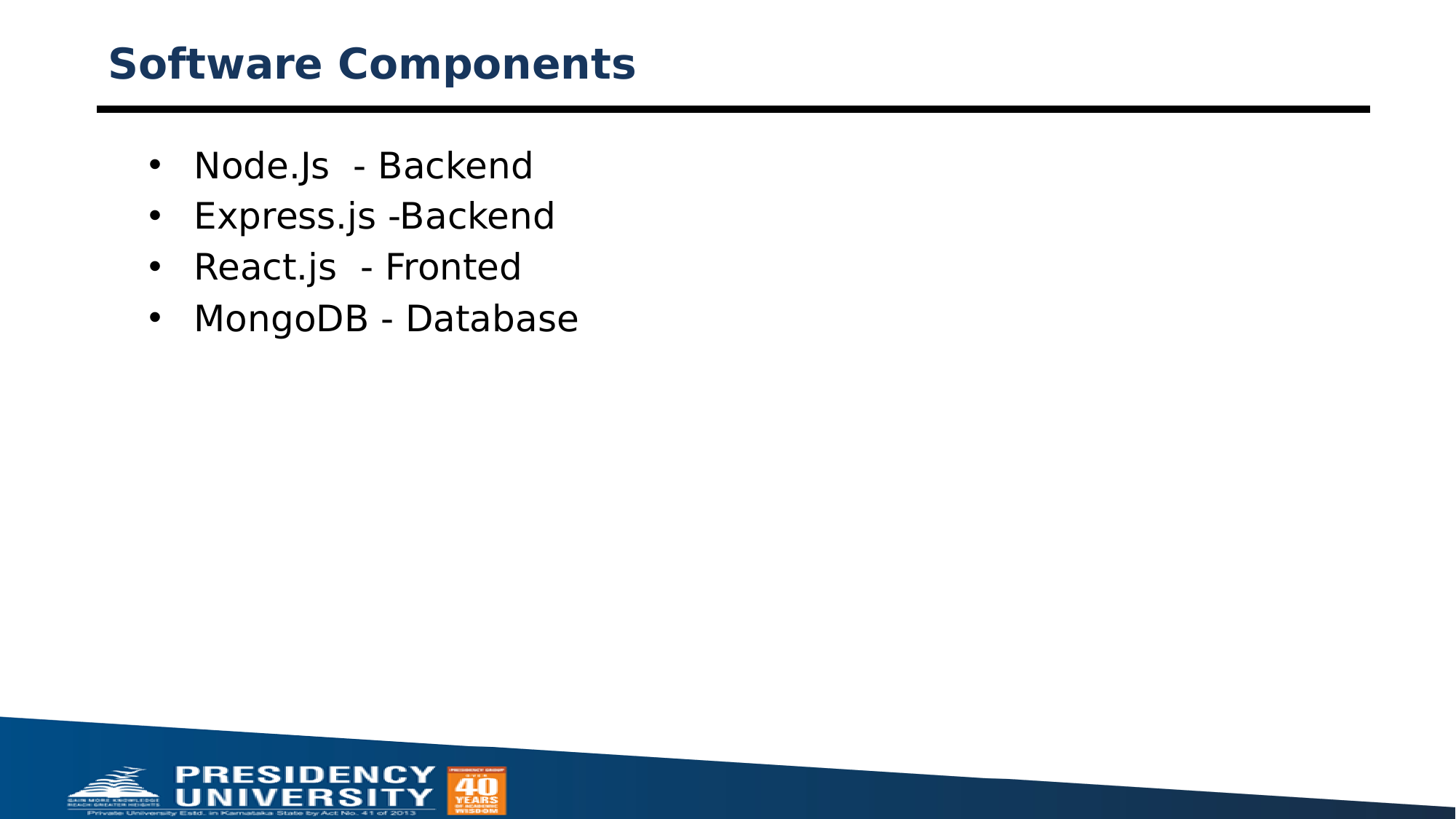

# Software Components
Node.Js  - Backend
Express.js -Backend
React.js  - Fronted
MongoDB - Database